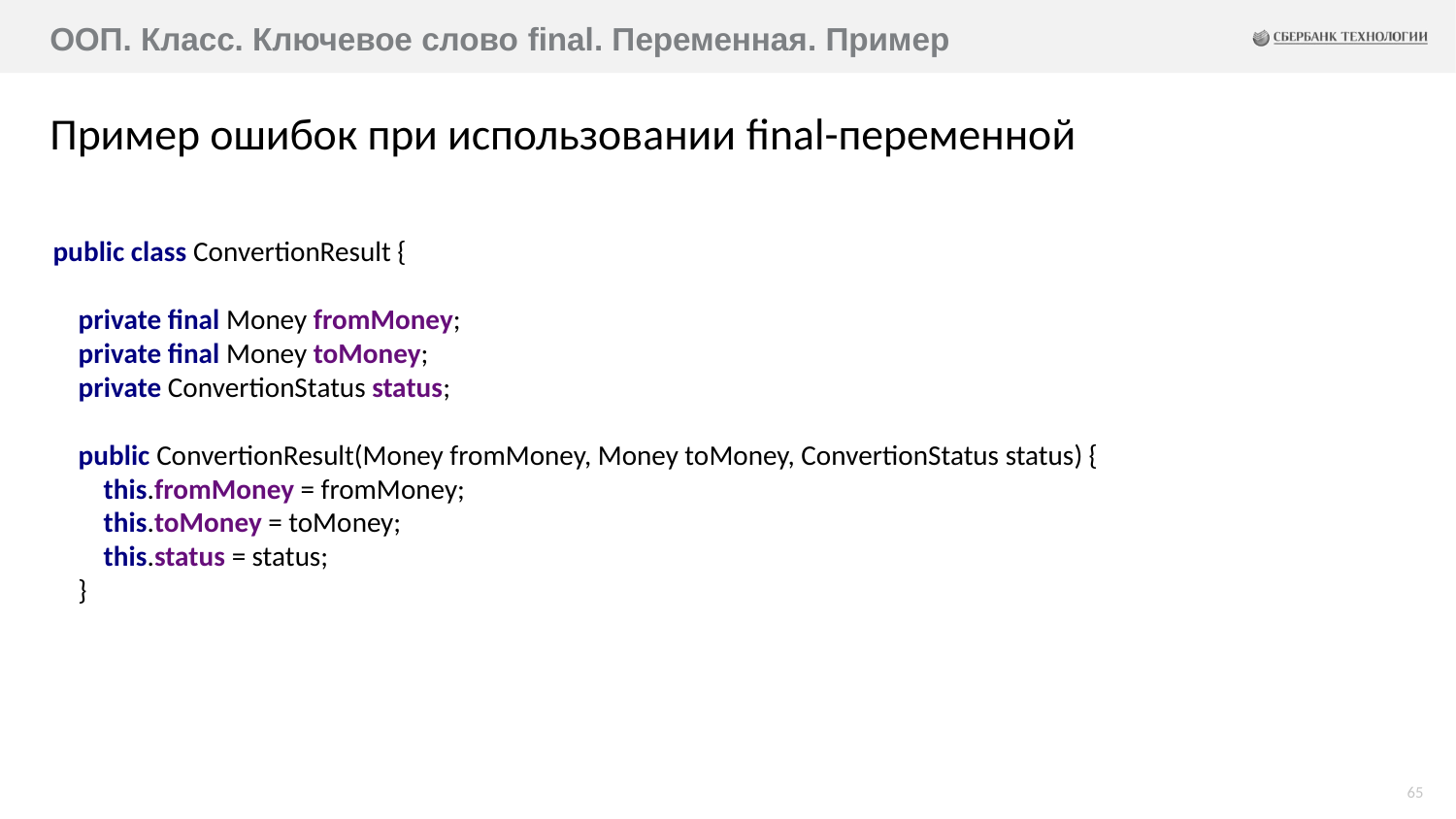

# ООП. Класс. Ключевое слово final. Переменная. Пример
Пример ошибок при использовании final-переменной

public class ConvertionResult {
    private final Money fromMoney;
    private final Money toMoney;
    private ConvertionStatus status;
    public ConvertionResult(Money fromMoney, Money toMoney, ConvertionStatus status) {
        this.fromMoney = fromMoney;
        this.toMoney = toMoney;
        this.status = status;
    }
65